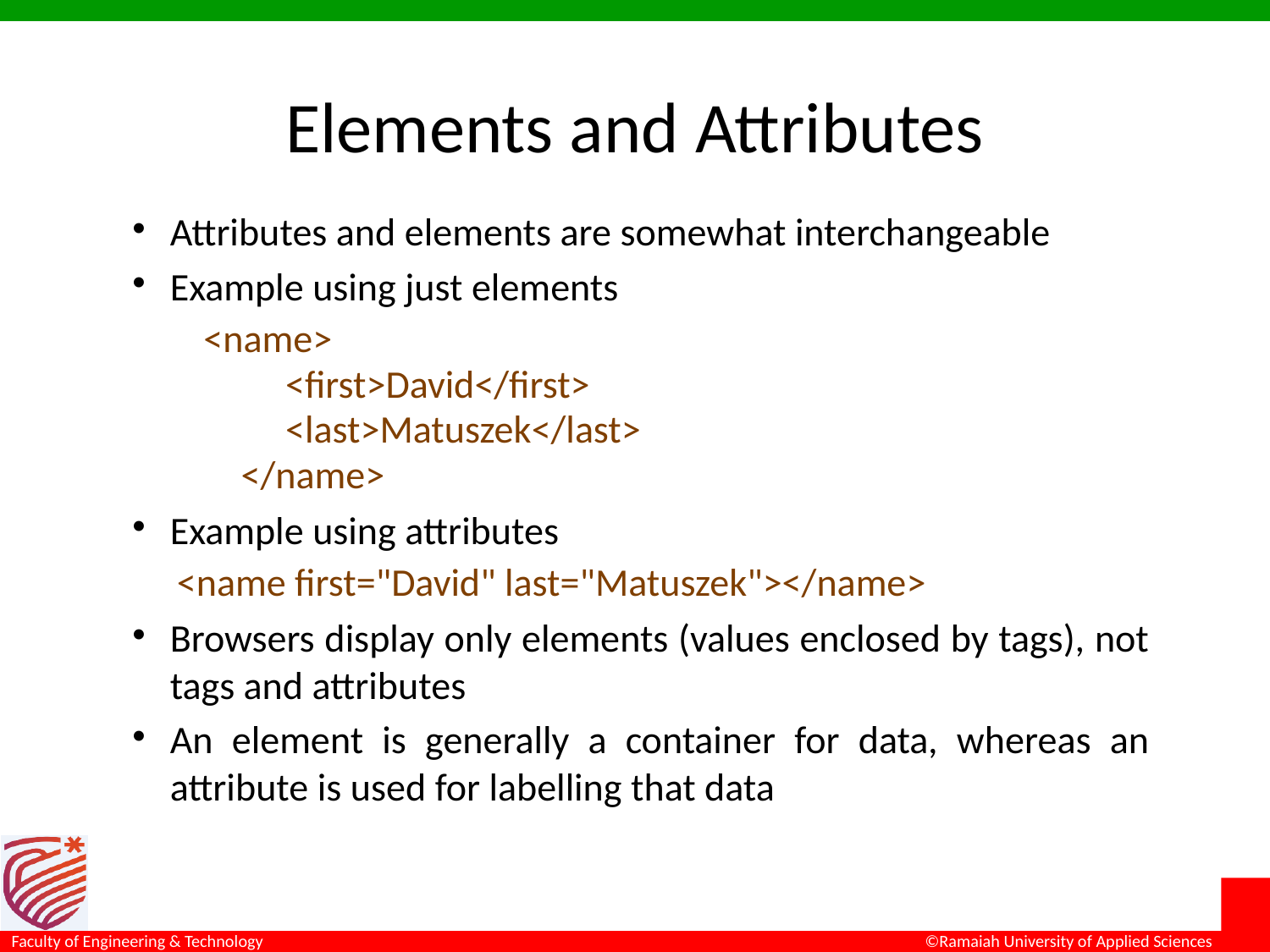

# Elements and Attributes
Attributes and elements are somewhat interchangeable
Example using just elements
        <name>
             <first>David</first>
             <last>Matuszek</last>
        </name>
Example using attributes
     <name first="David" last="Matuszek"></name>
Browsers display only elements (values enclosed by tags), not tags and attributes
An element is generally a container for data, whereas an attribute is used for labelling that data